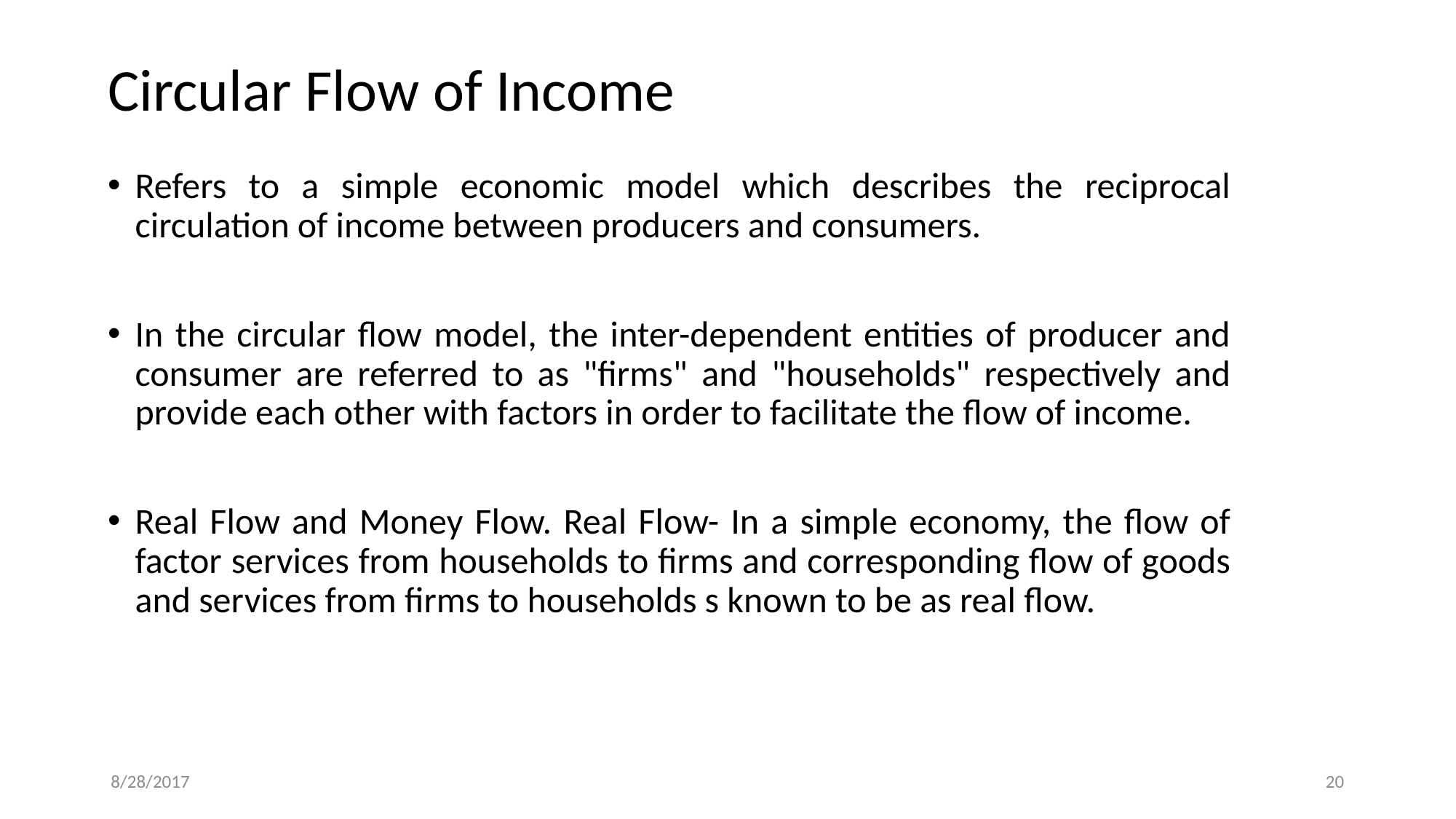

# Circular Flow of Income
Refers to a simple economic model which describes the reciprocal circulation of income between producers and consumers.

In the circular flow model, the inter-dependent entities of producer and consumer are referred to as "firms" and "households" respectively and provide each other with factors in order to facilitate the flow of income.

Real Flow and Money Flow. Real Flow- In a simple economy, the flow of factor services from households to firms and corresponding flow of goods and services from firms to households s known to be as real flow.

8/28/2017
20